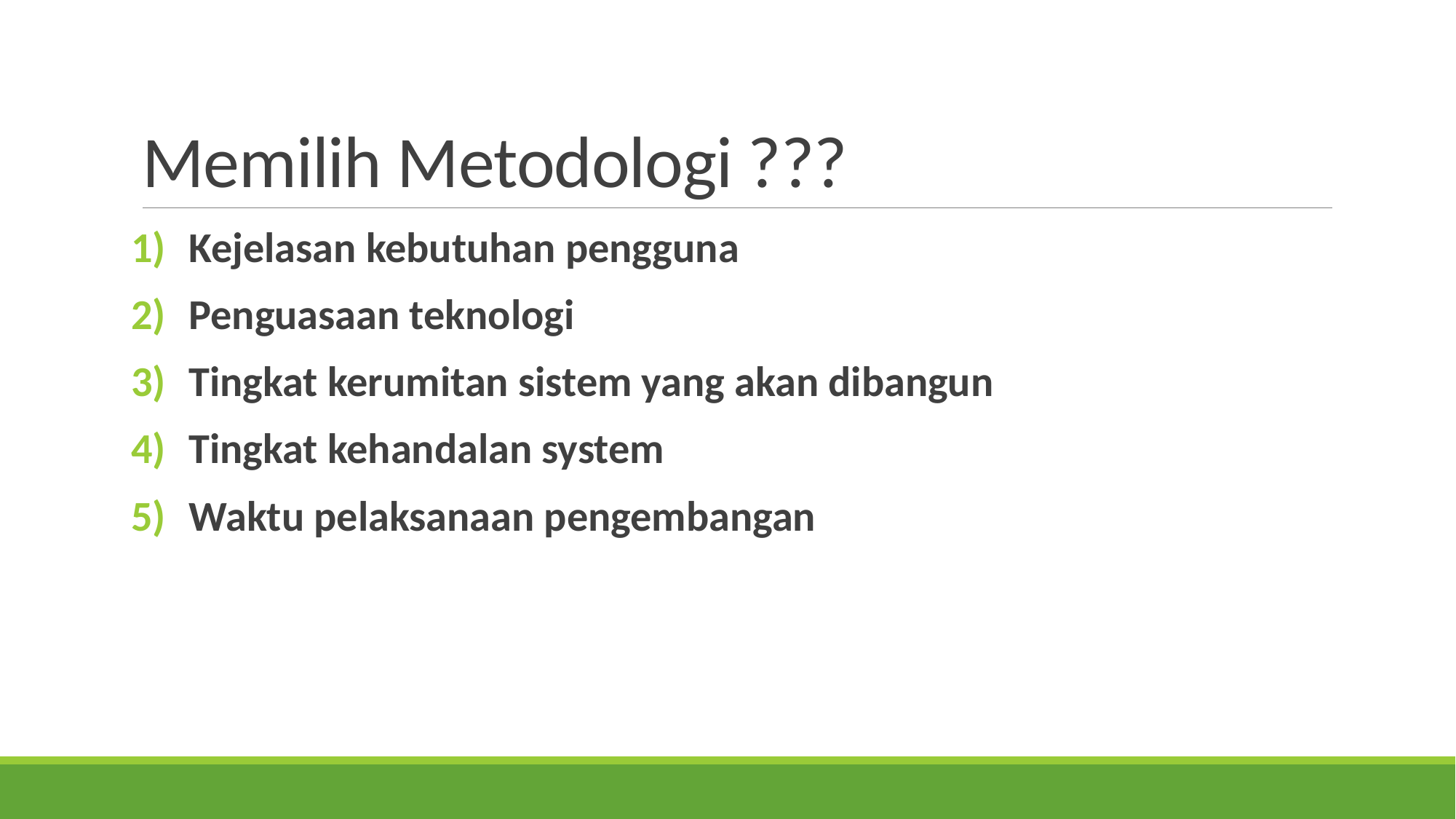

# Memilih Metodologi ???
Kejelasan kebutuhan pengguna
Penguasaan teknologi
Tingkat kerumitan sistem yang akan dibangun
Tingkat kehandalan system
Waktu pelaksanaan pengembangan